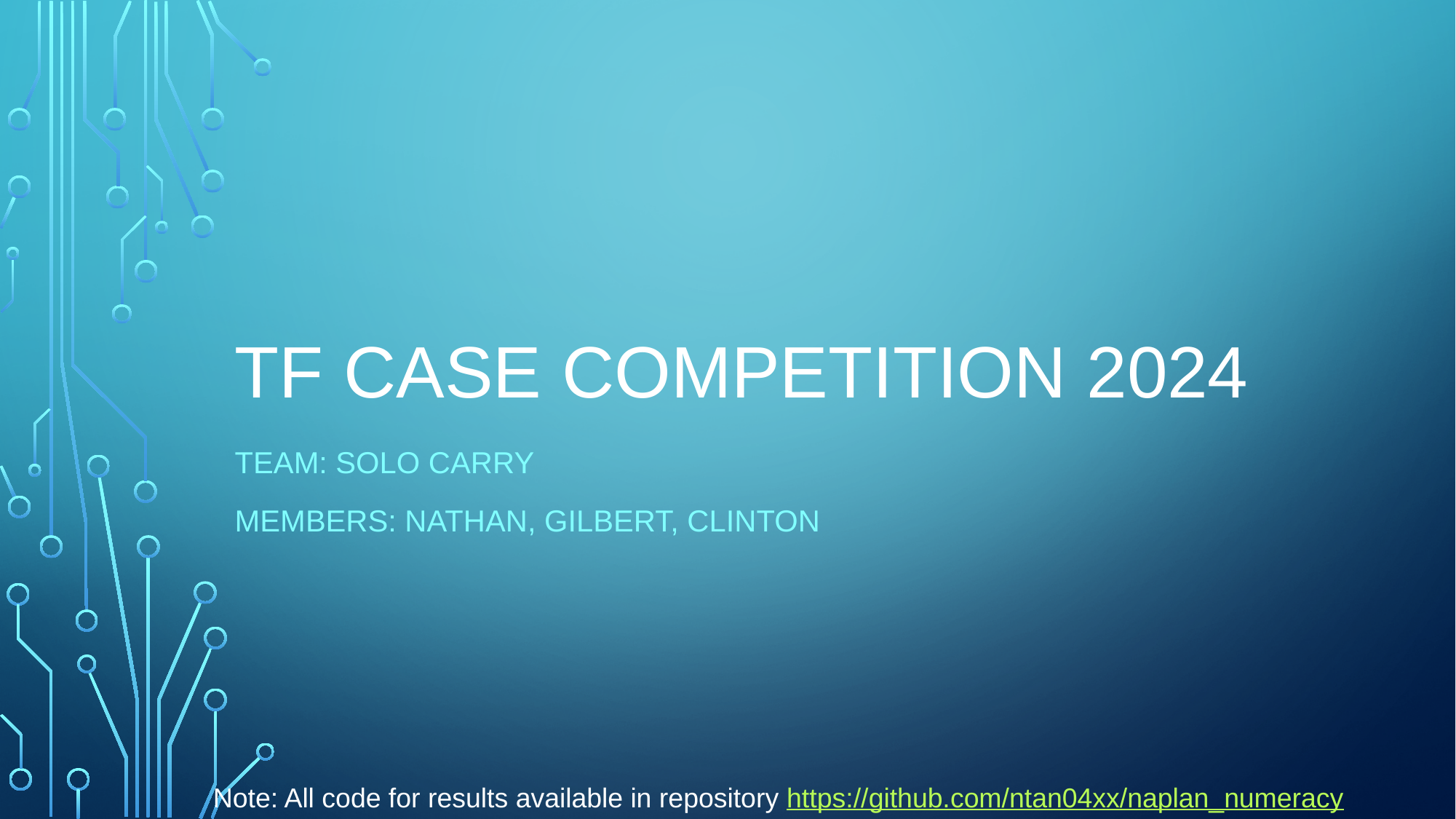

# TF Case competition 2024
Team: solo carry
Members: Nathan, gilbert, clinton
Note: All code for results available in repository https://github.com/ntan04xx/naplan_numeracy